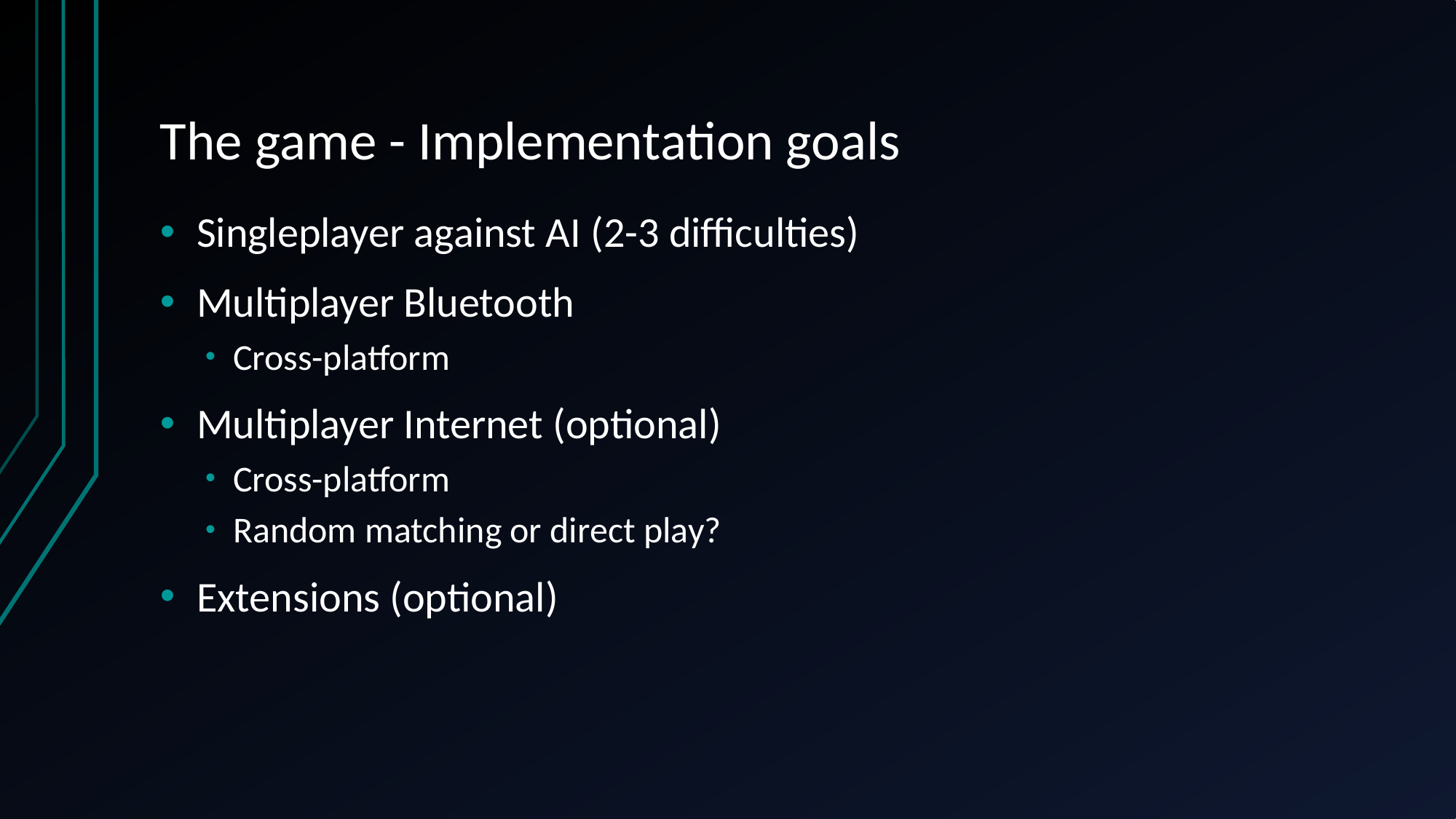

# The game - Implementation goals
Singleplayer against AI (2-3 difficulties)
Multiplayer Bluetooth
Cross-platform
Multiplayer Internet (optional)
Cross-platform
Random matching or direct play?
Extensions (optional)